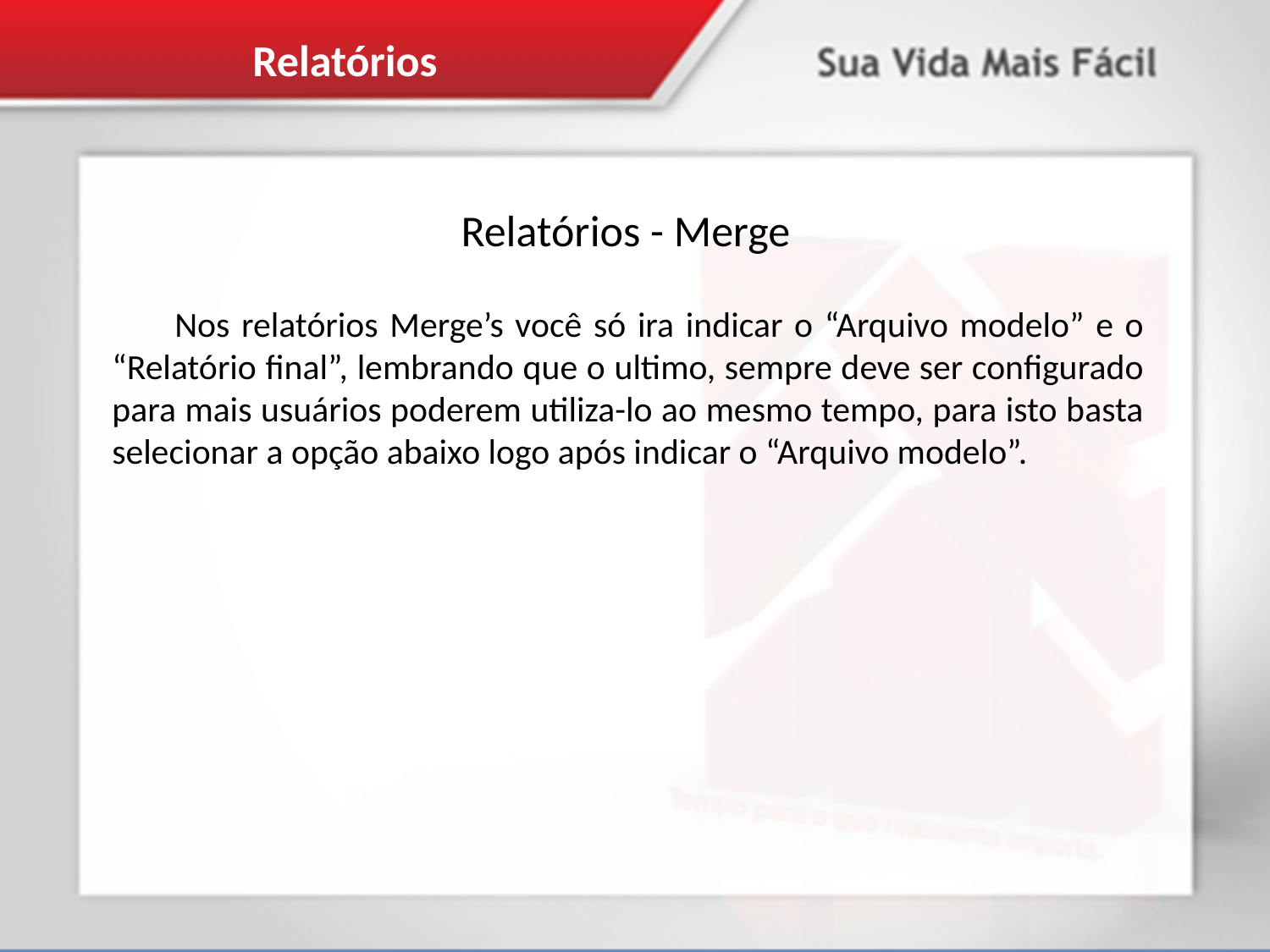

Relatórios
Relatórios - Merge
Nos relatórios Merge’s você só ira indicar o “Arquivo modelo” e o “Relatório final”, lembrando que o ultimo, sempre deve ser configurado para mais usuários poderem utiliza-lo ao mesmo tempo, para isto basta selecionar a opção abaixo logo após indicar o “Arquivo modelo”.